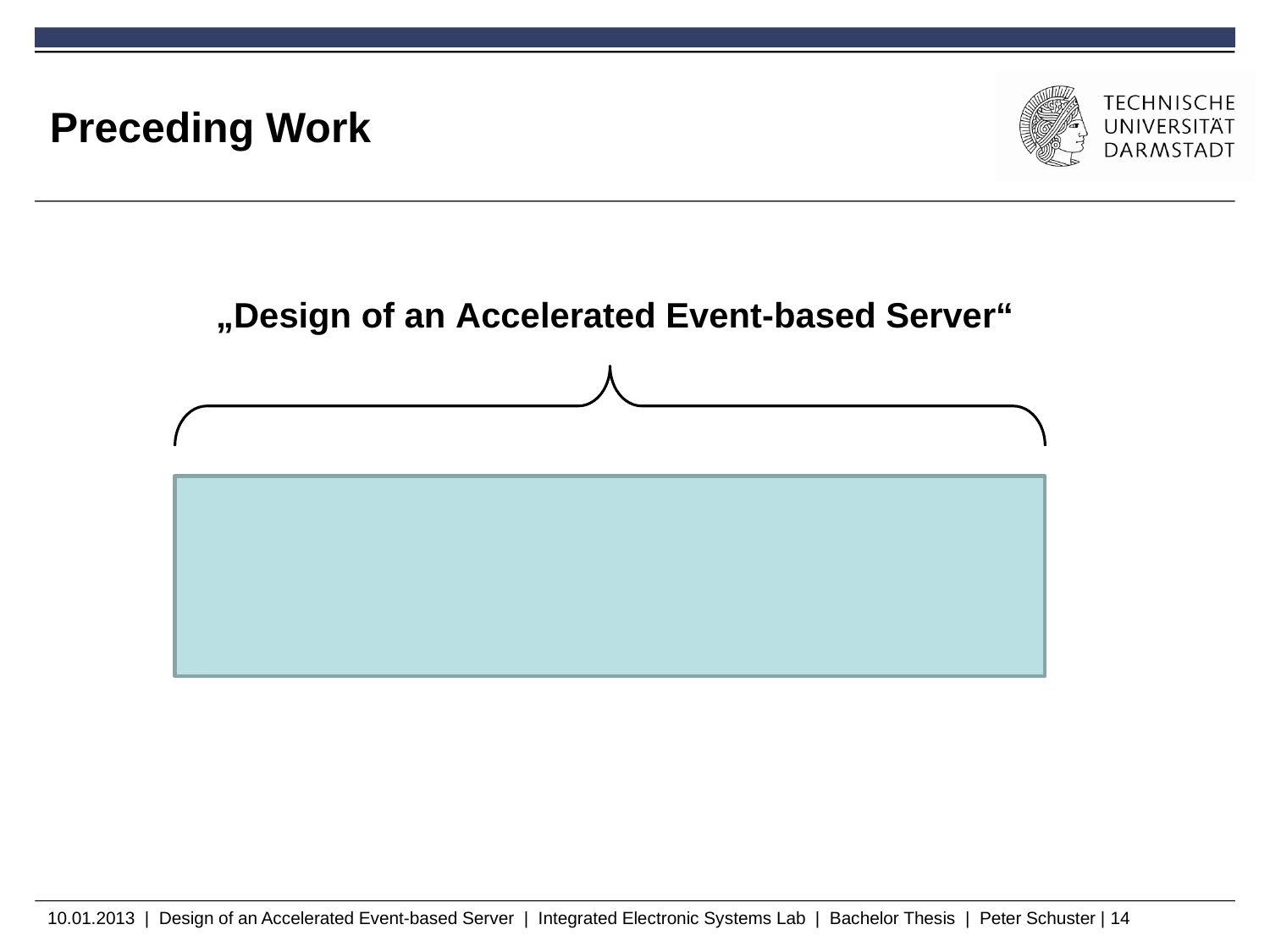

# Preceding Work
„Design of an Accelerated Event-based Server“